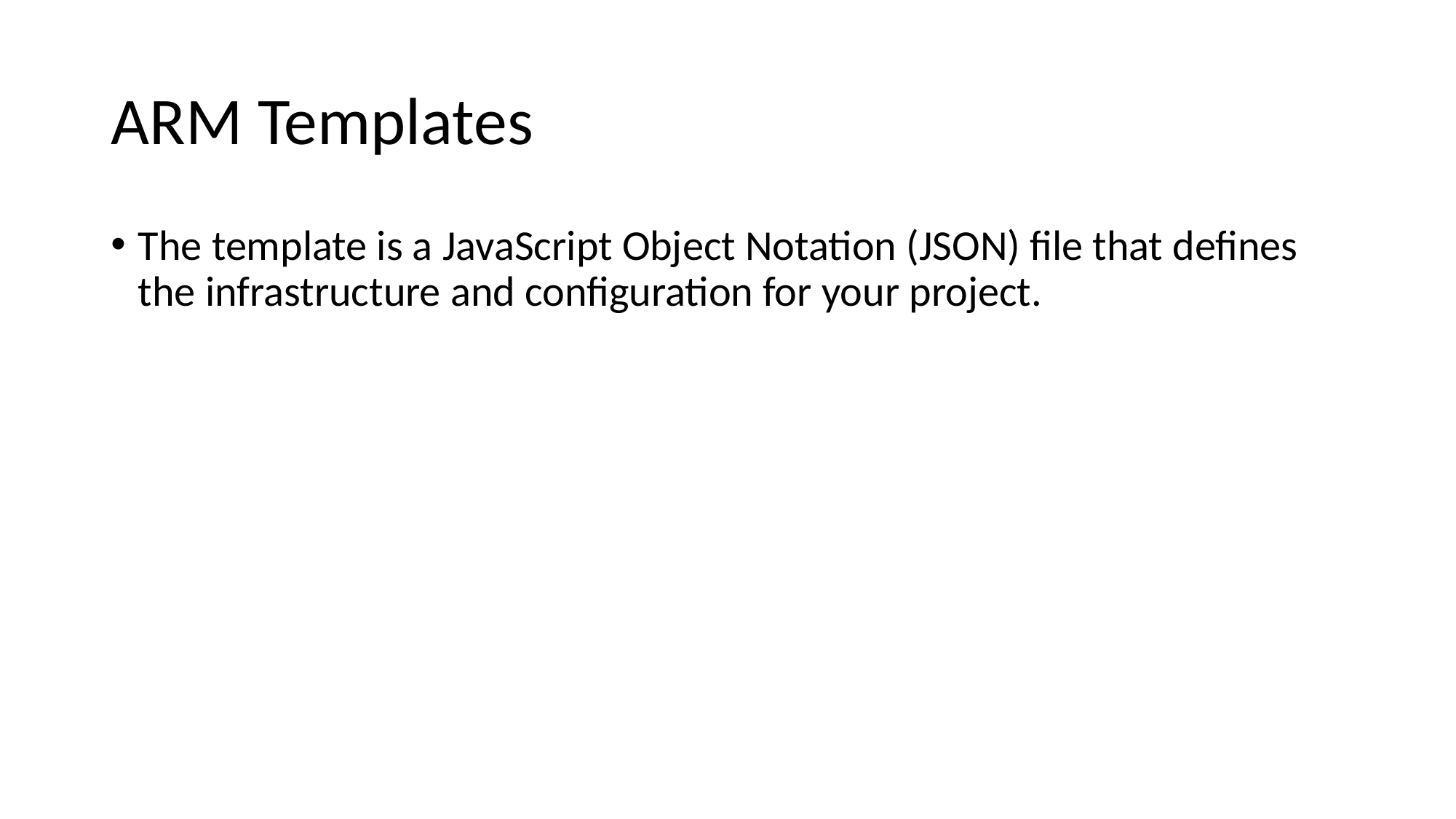

# ARM Templates
The template is a JavaScript Object Notation (JSON) file that defines the infrastructure and configuration for your project.